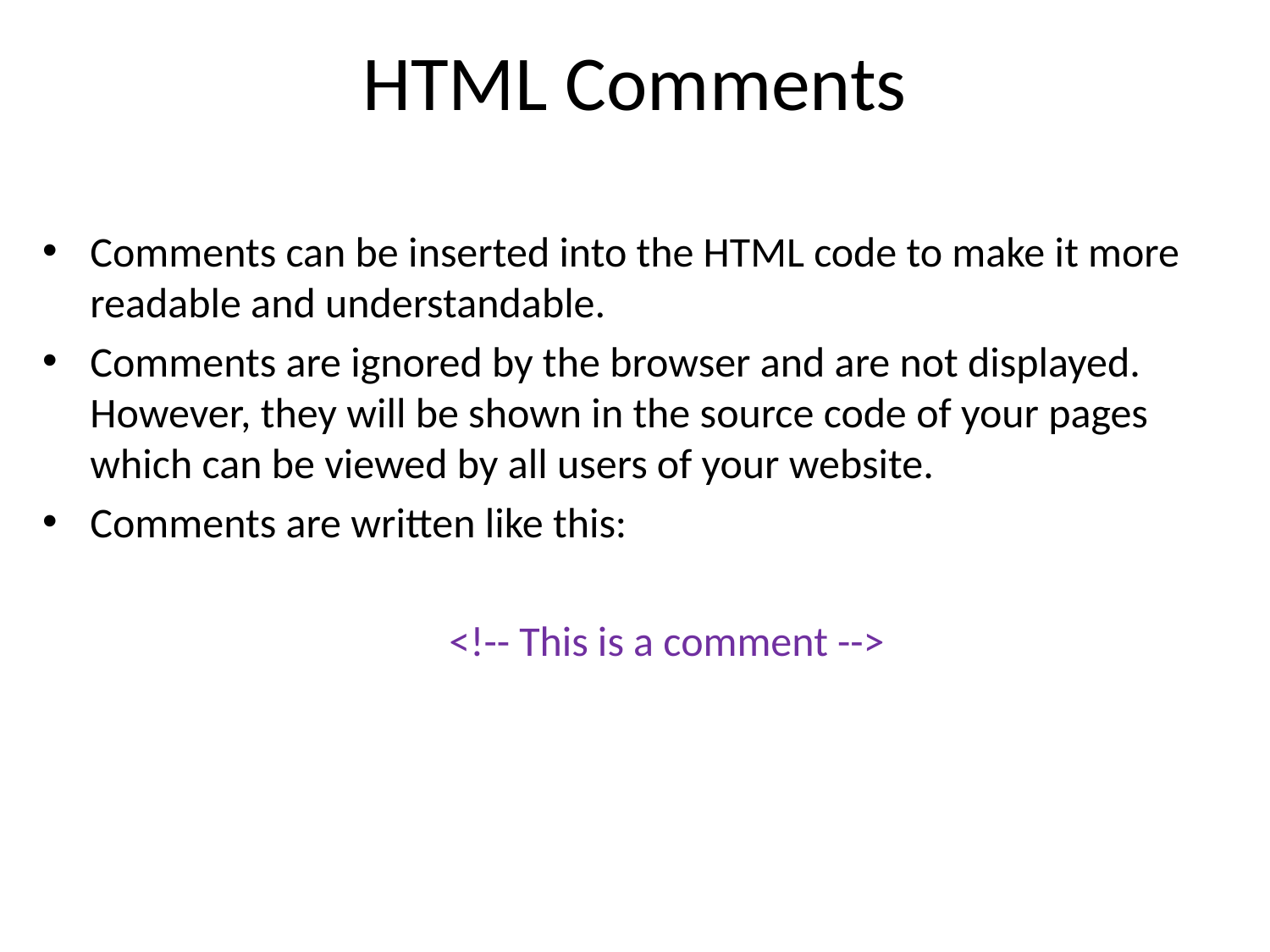

# HTML Comments
Comments can be inserted into the HTML code to make it more readable and understandable.
Comments are ignored by the browser and are not displayed.
However, they will be shown in the source code of your pages which can be viewed by all users of your website.
Comments are written like this:

<!-- This is a comment -->